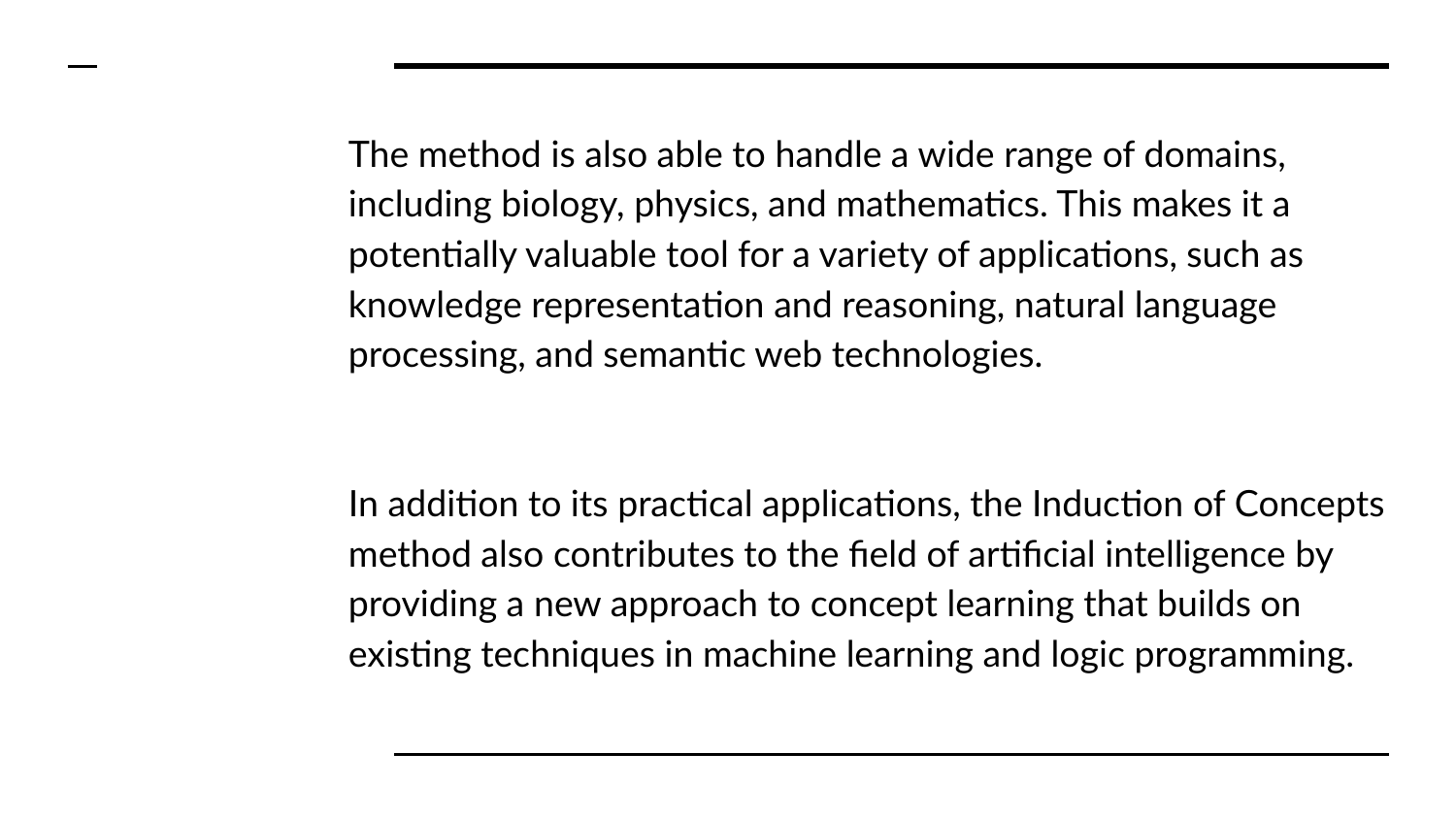

The method is also able to handle a wide range of domains, including biology, physics, and mathematics. This makes it a potentially valuable tool for a variety of applications, such as knowledge representation and reasoning, natural language processing, and semantic web technologies.

In addition to its practical applications, the Induction of Concepts method also contributes to the field of artificial intelligence by providing a new approach to concept learning that builds on existing techniques in machine learning and logic programming.